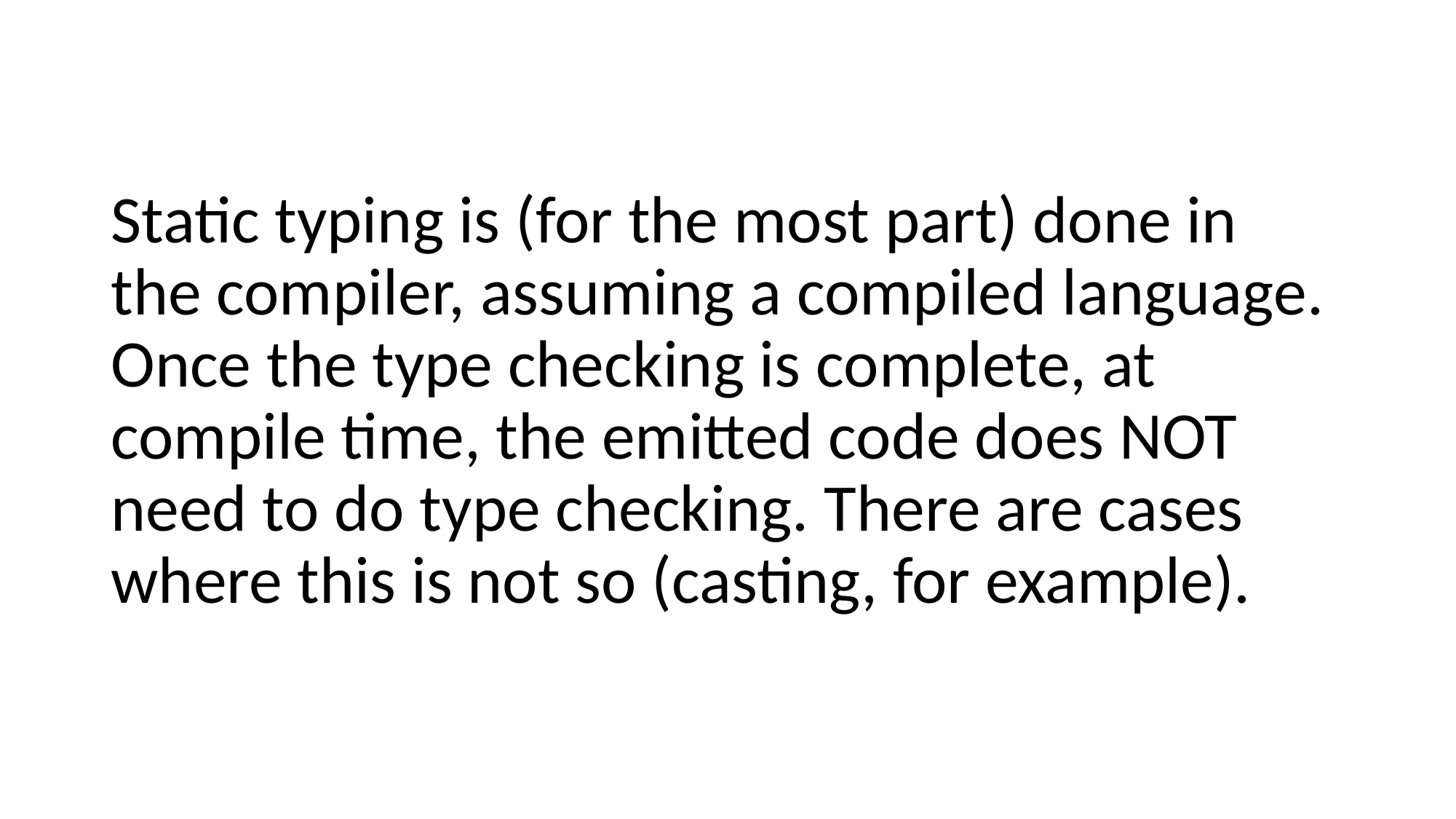

# Static typing is (for the most part) done in  the compiler, assuming a compiled language. Once the type checking is complete, at compile time, the emitted code does NOT need to do type checking. There are cases where this is not so (casting, for example).